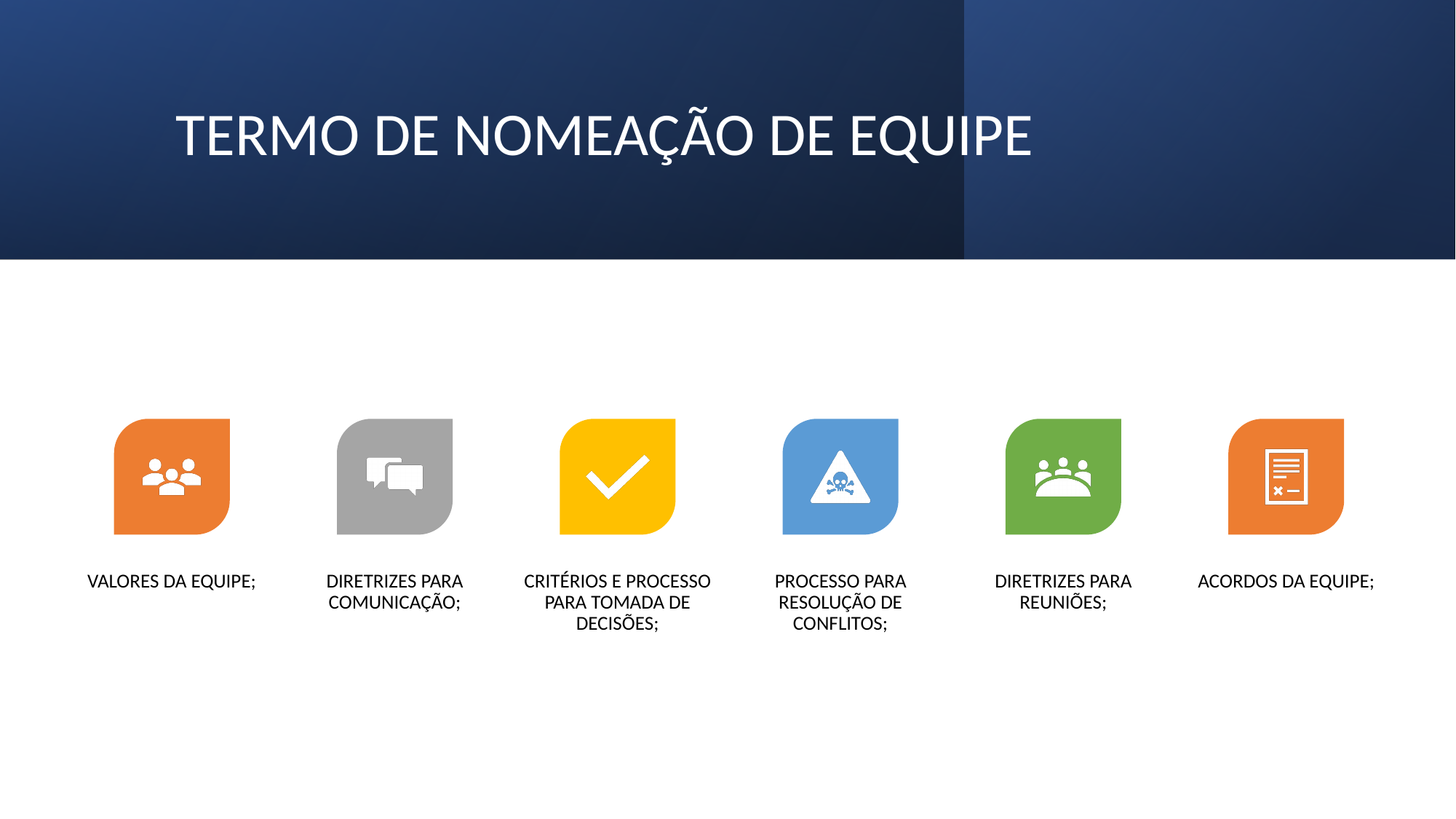

# TERMO DE NOMEAÇÃO DE EQUIPE
Valores da equipe;
Diretrizes para comunicação;
Critérios e processo para tomada de decisões;
Processo para resolução de conflitos;
Diretrizes para reuniões;
Acordos da equipe;